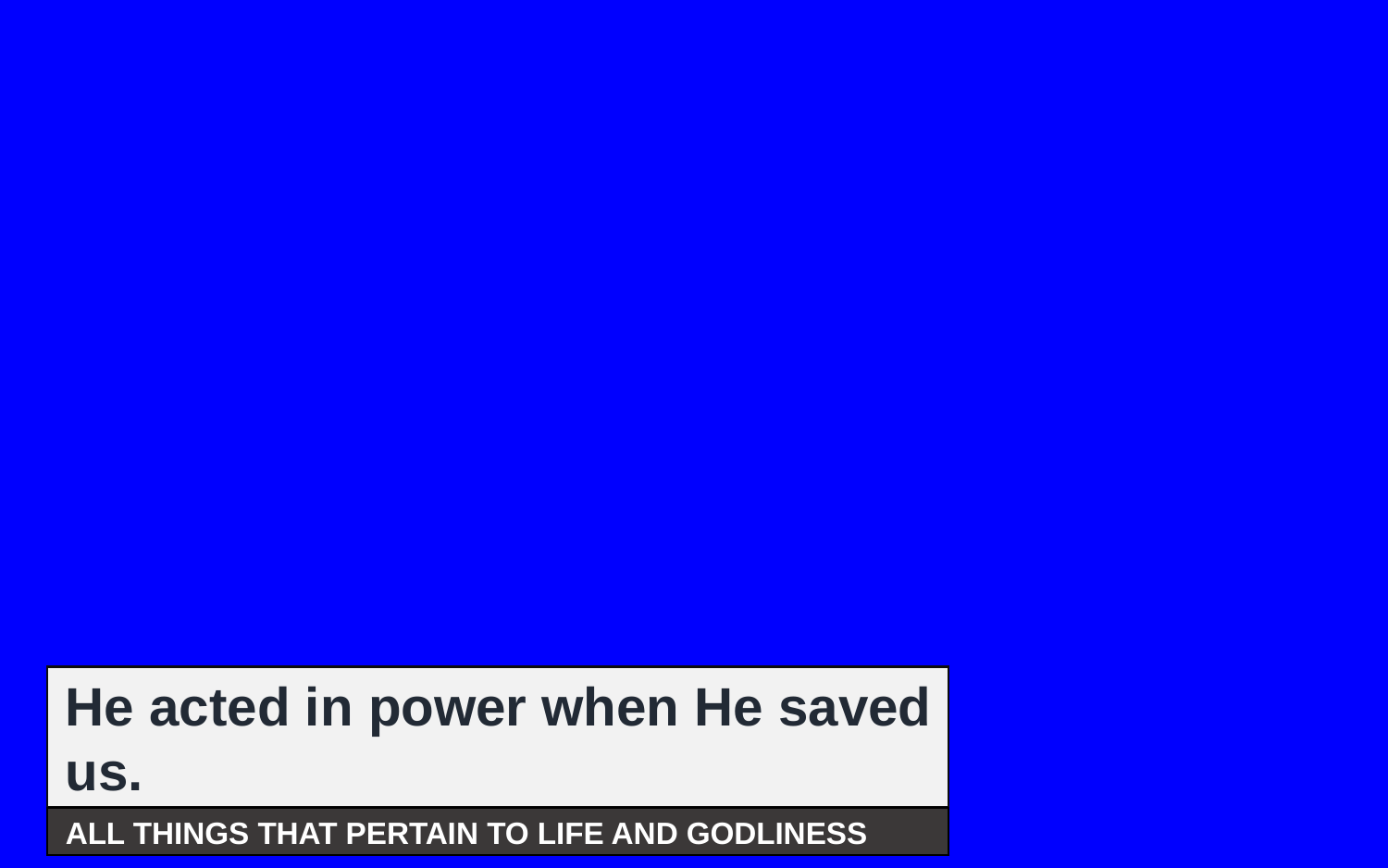

He acted in power when He saved us.
ALL THINGS THAT PERTAIN TO LIFE AND GODLINESS